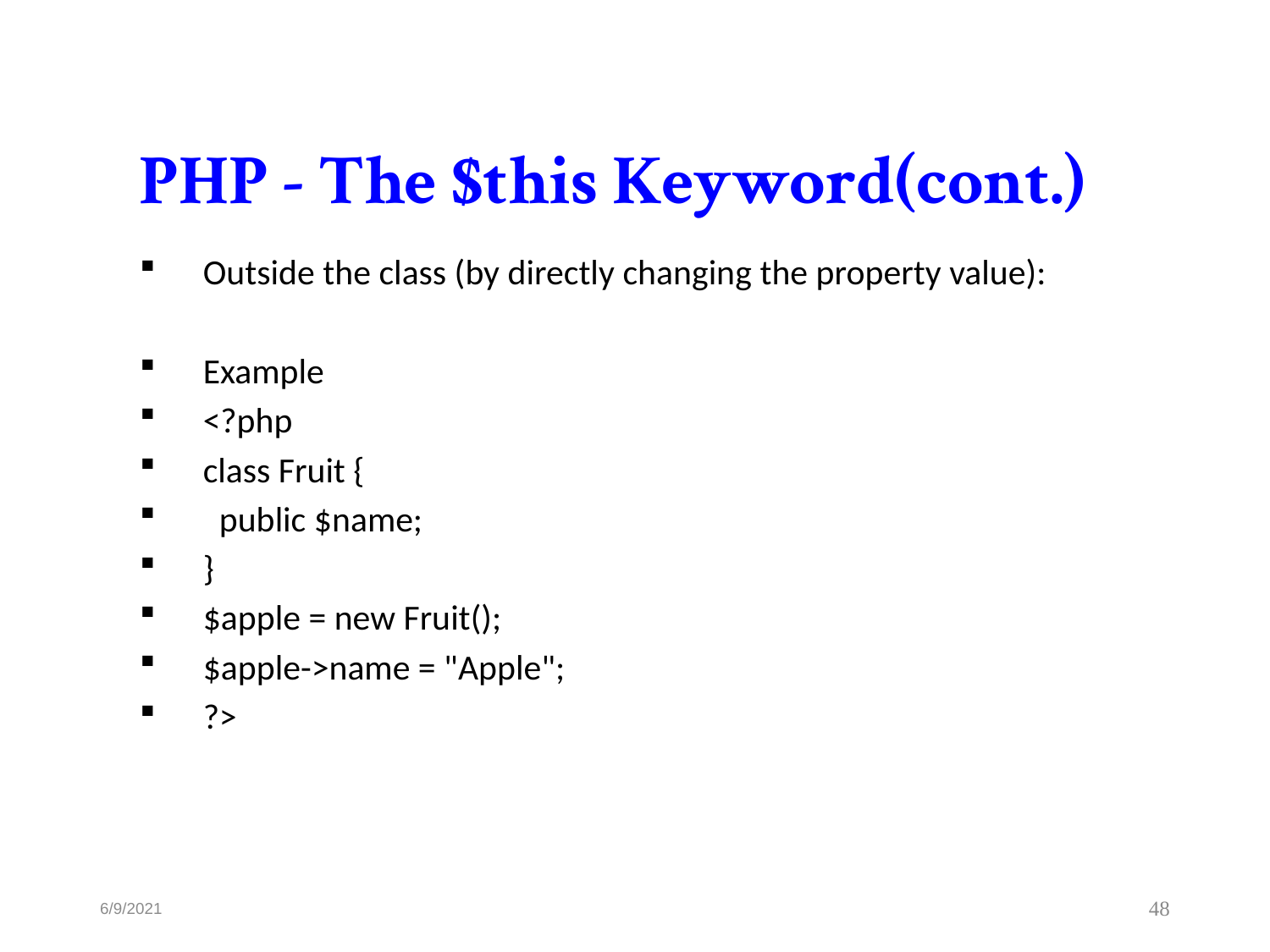

PHP - The $this Keyword(cont.)
Outside the class (by directly changing the property value):

Example
<?php
class Fruit {
  public $name;
}
$apple = new Fruit();
$apple->name = "Apple";
?>
6/9/2021

48